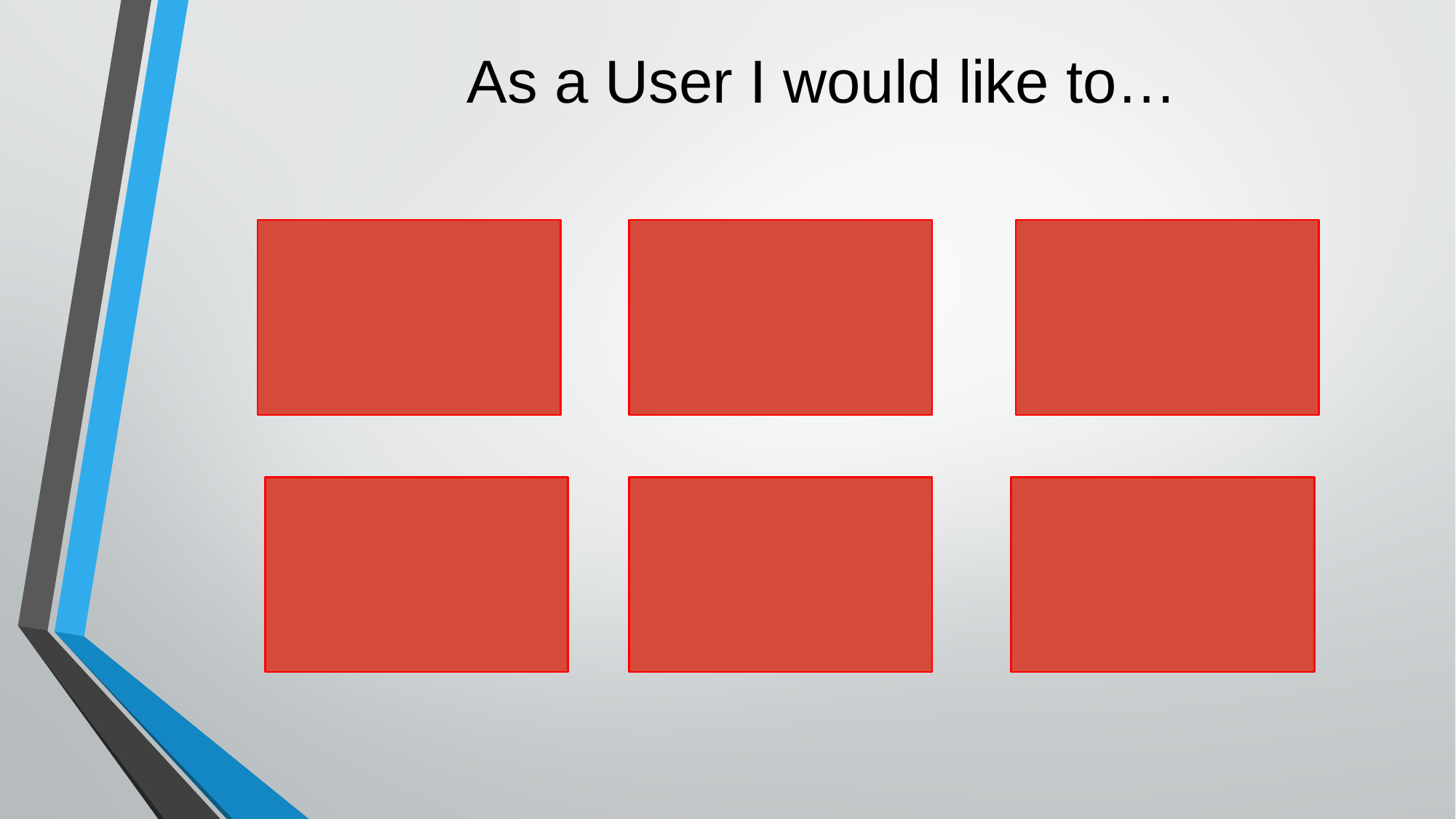

# As a User I would like to…